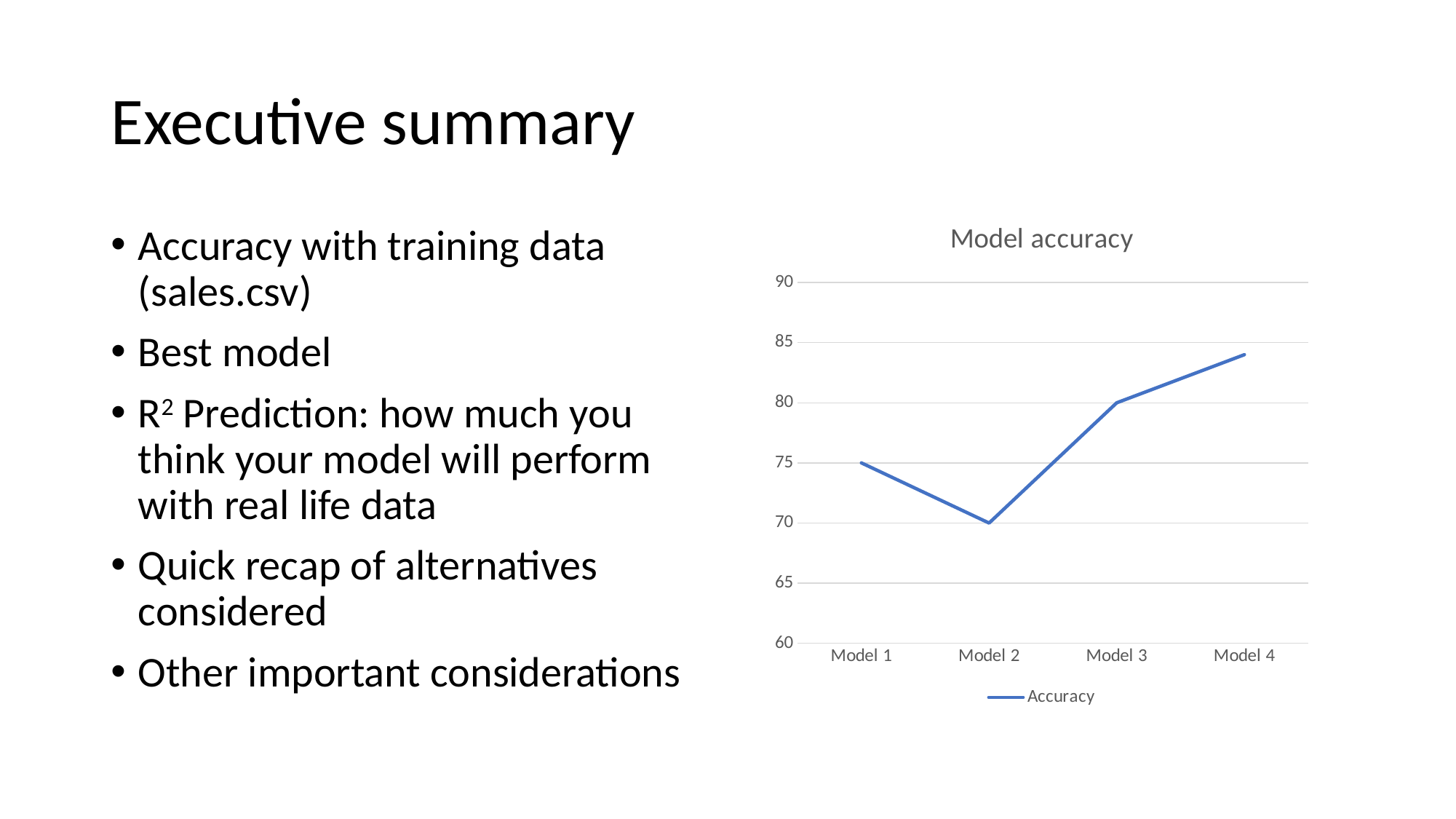

# Executive summary

### Chart: Model accuracy

| Category | Accuracy |
|---|---|
| Model 1 | 75.0 |
| Model 2 | 70.0 |
| Model 3 | 80.0 |
| Model 4 | 84.0 |
Accuracy with training data (sales.csv)
Best model
R2 Prediction: how much you think your model will perform with real life data
Quick recap of alternatives considered
Other important considerations